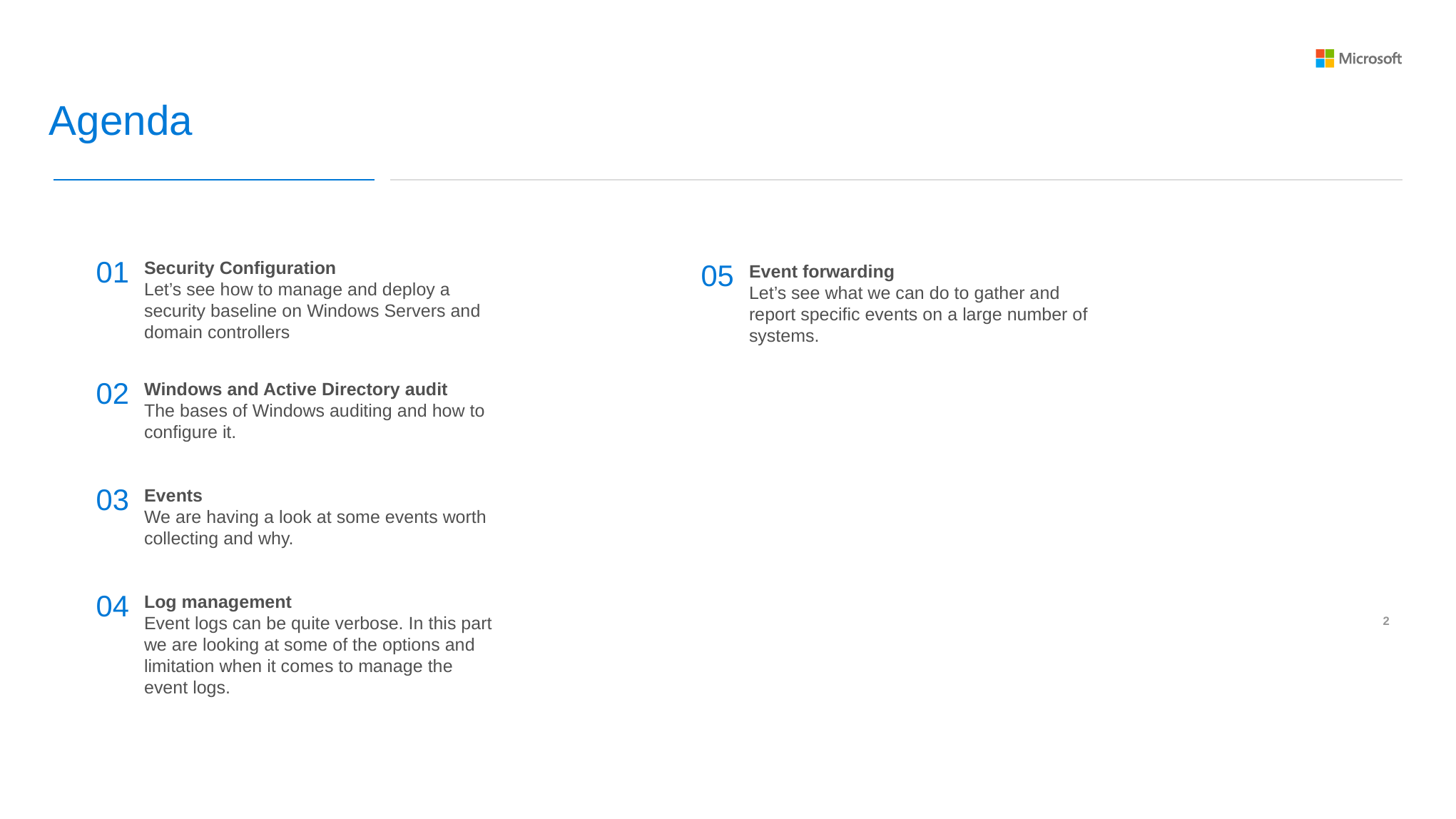

Agenda
01
Security Configuration
Let’s see how to manage and deploy a security baseline on Windows Servers and domain controllers
05
Event forwarding
Let’s see what we can do to gather and report specific events on a large number of systems.
02
Windows and Active Directory audit
The bases of Windows auditing and how to configure it.
03
Events
We are having a look at some events worth collecting and why.
04
Log management
Event logs can be quite verbose. In this part we are looking at some of the options and limitation when it comes to manage the event logs.
2